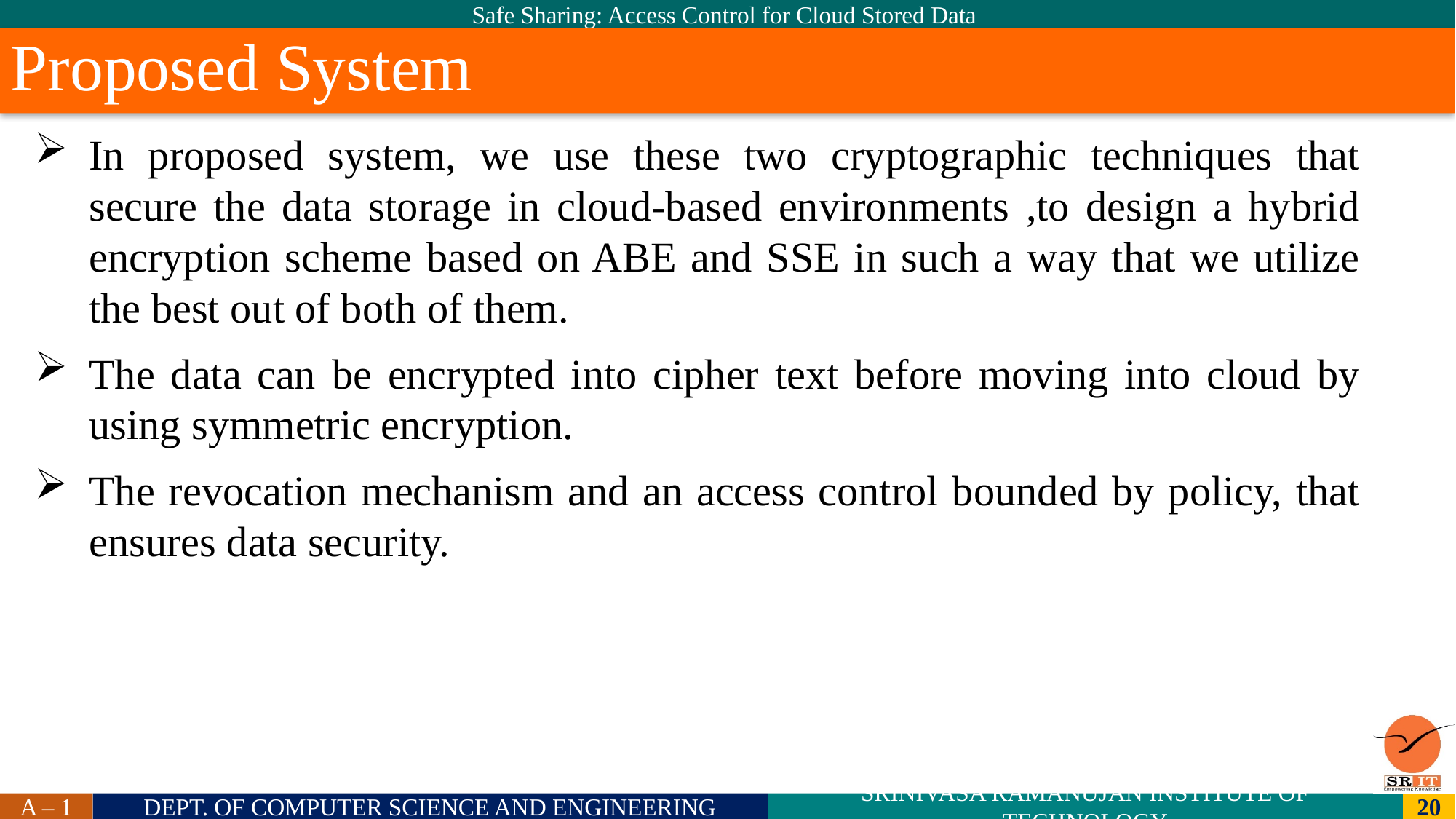

Proposed System
# In proposed system, we use these two cryptographic techniques that secure the data storage in cloud-based environments ,to design a hybrid encryption scheme based on ABE and SSE in such a way that we utilize the best out of both of them.
The data can be encrypted into cipher text before moving into cloud by using symmetric encryption.
The revocation mechanism and an access control bounded by policy, that ensures data security.